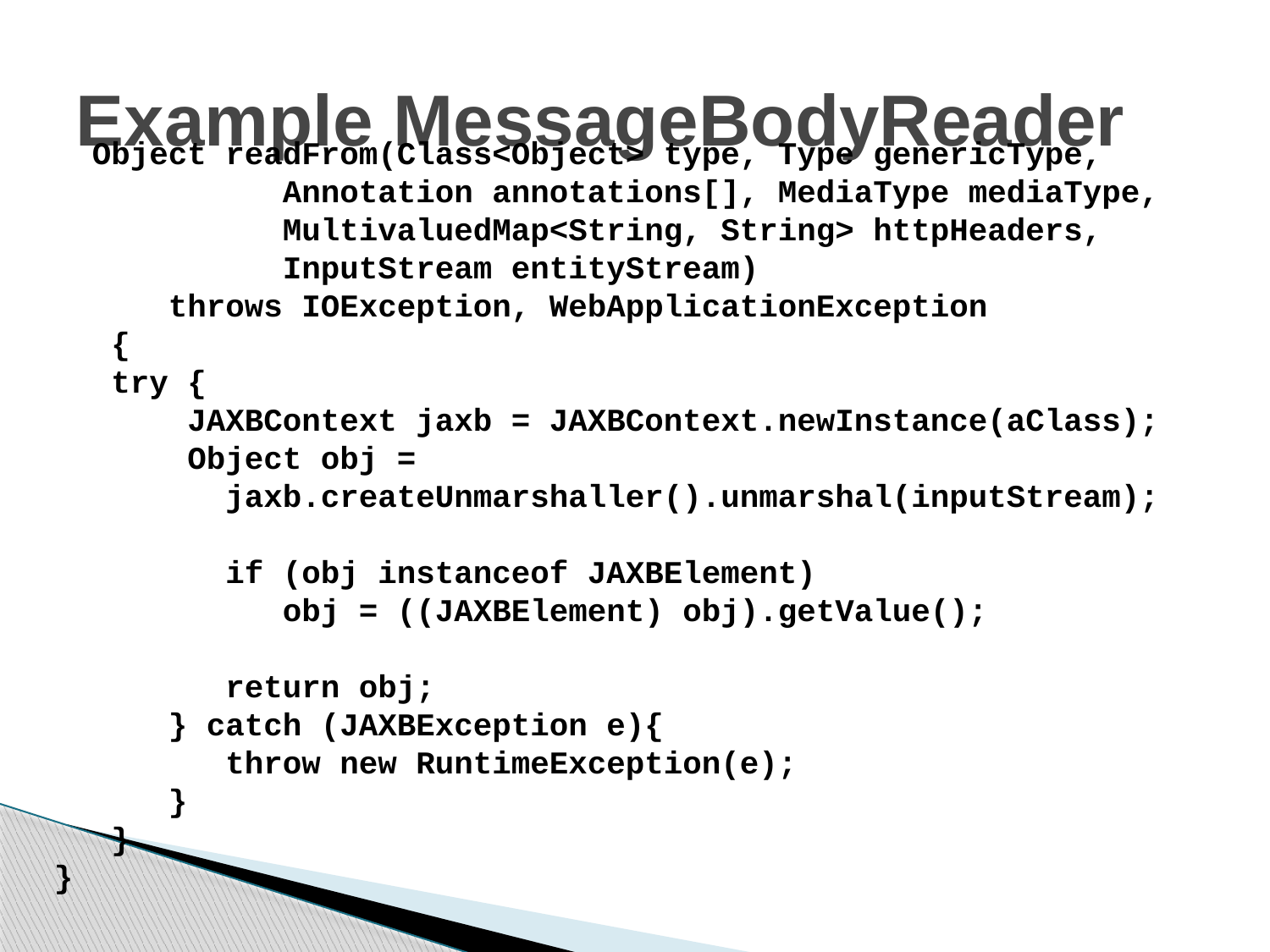

# Example MessageBodyReader
  Object readFrom(Class<Object> type, Type genericType,
            Annotation annotations[], MediaType mediaType,
            MultivaluedMap<String, String> httpHeaders,
            InputStream entityStream)
      throws IOException, WebApplicationException
   {
   try {
       JAXBContext jaxb = JAXBContext.newInstance(aClass);
       Object obj =
         jaxb.createUnmarshaller().unmarshal(inputStream);

         if (obj instanceof JAXBElement)
            obj = ((JAXBElement) obj).getValue();

         return obj;
      } catch (JAXBException e){
         throw new RuntimeException(e);
      }
   }
}